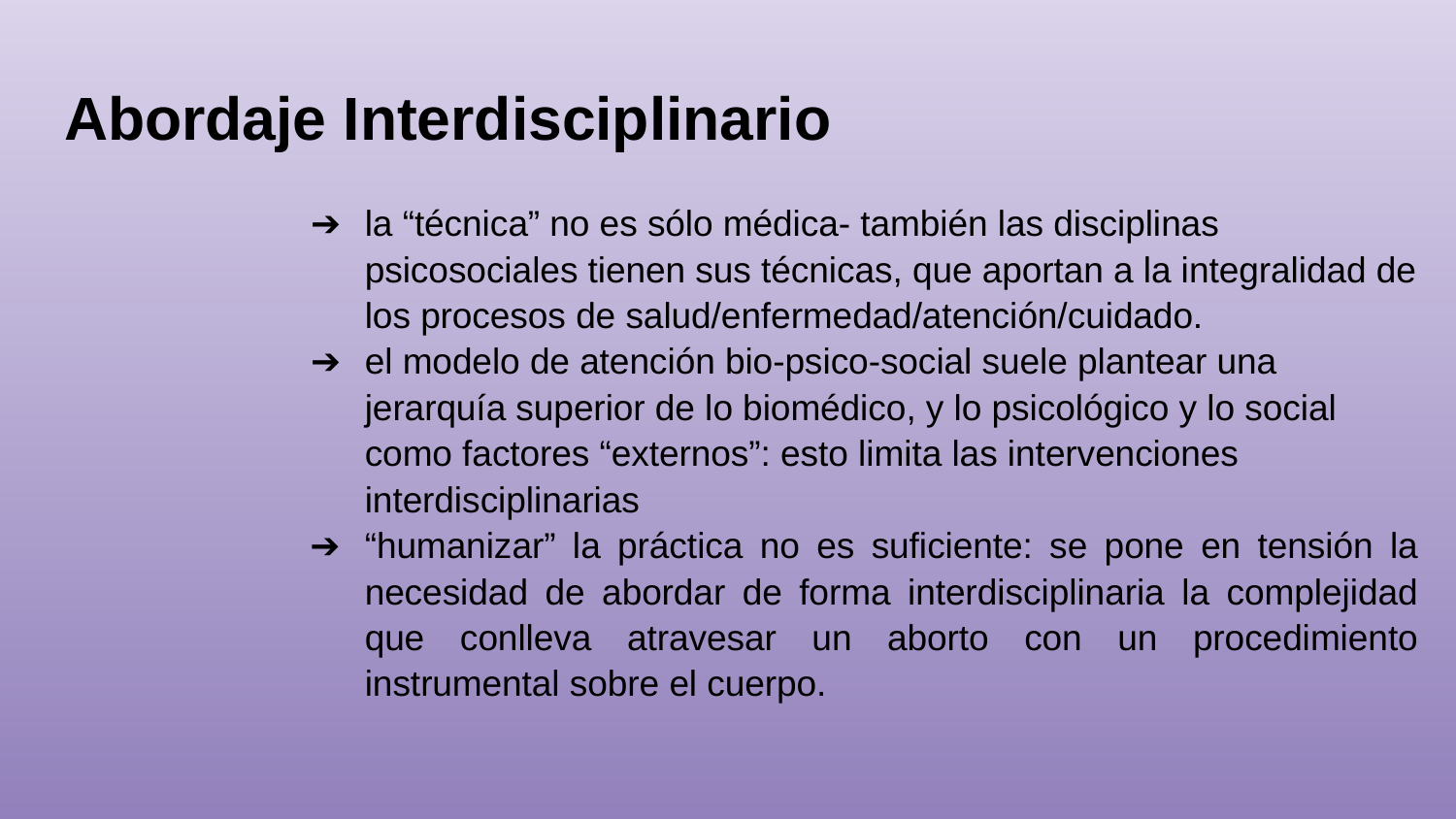

# Abordaje Interdisciplinario
la “técnica” no es sólo médica- también las disciplinas psicosociales tienen sus técnicas, que aportan a la integralidad de los procesos de salud/enfermedad/atención/cuidado.
el modelo de atención bio-psico-social suele plantear una jerarquía superior de lo biomédico, y lo psicológico y lo social como factores “externos”: esto limita las intervenciones interdisciplinarias
“humanizar” la práctica no es suficiente: se pone en tensión la necesidad de abordar de forma interdisciplinaria la complejidad que conlleva atravesar un aborto con un procedimiento instrumental sobre el cuerpo.